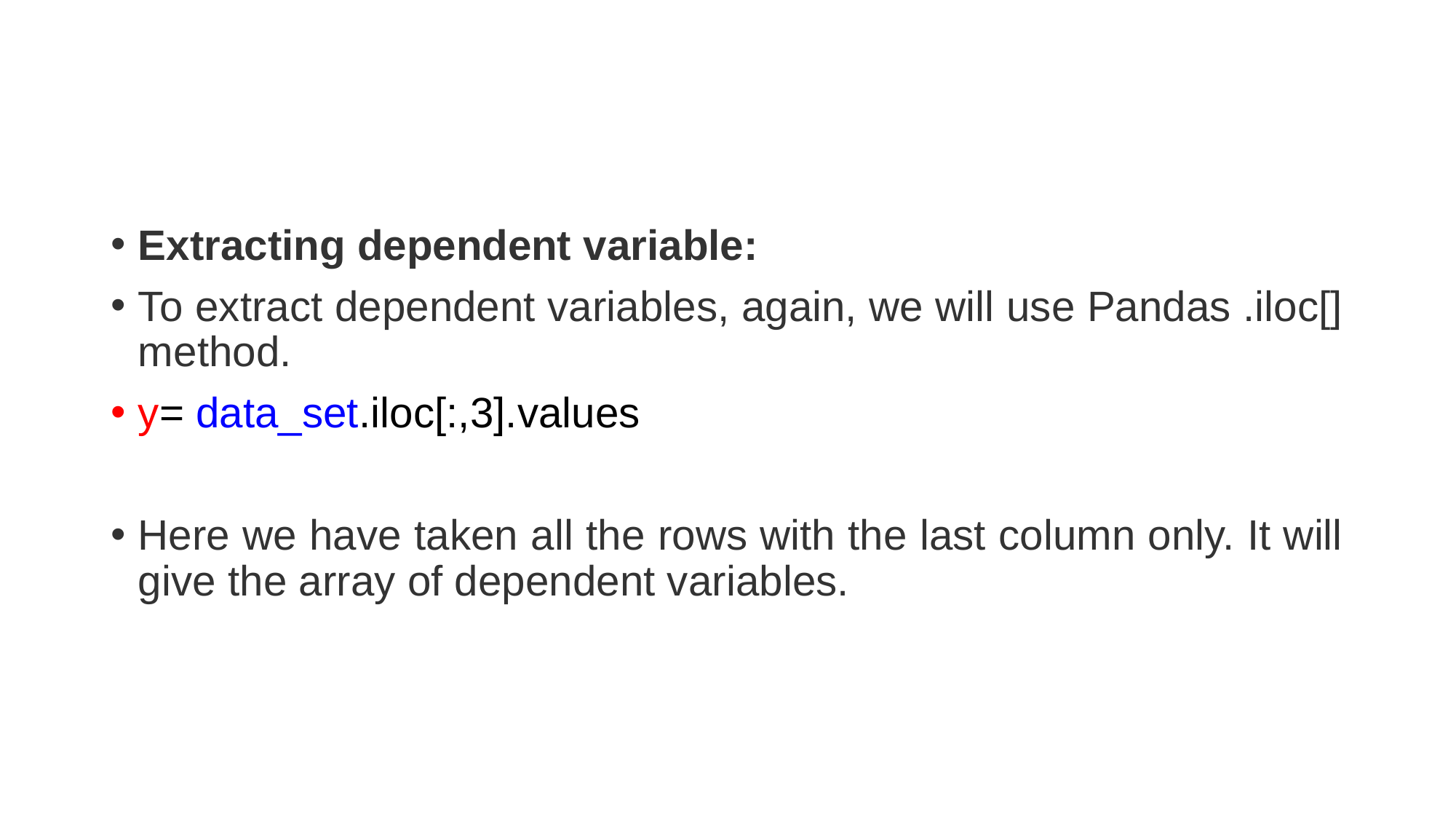

#
Extracting dependent variable:
To extract dependent variables, again, we will use Pandas .iloc[] method.
y= data_set.iloc[:,3].values

Here we have taken all the rows with the last column only. It will give the array of dependent variables.